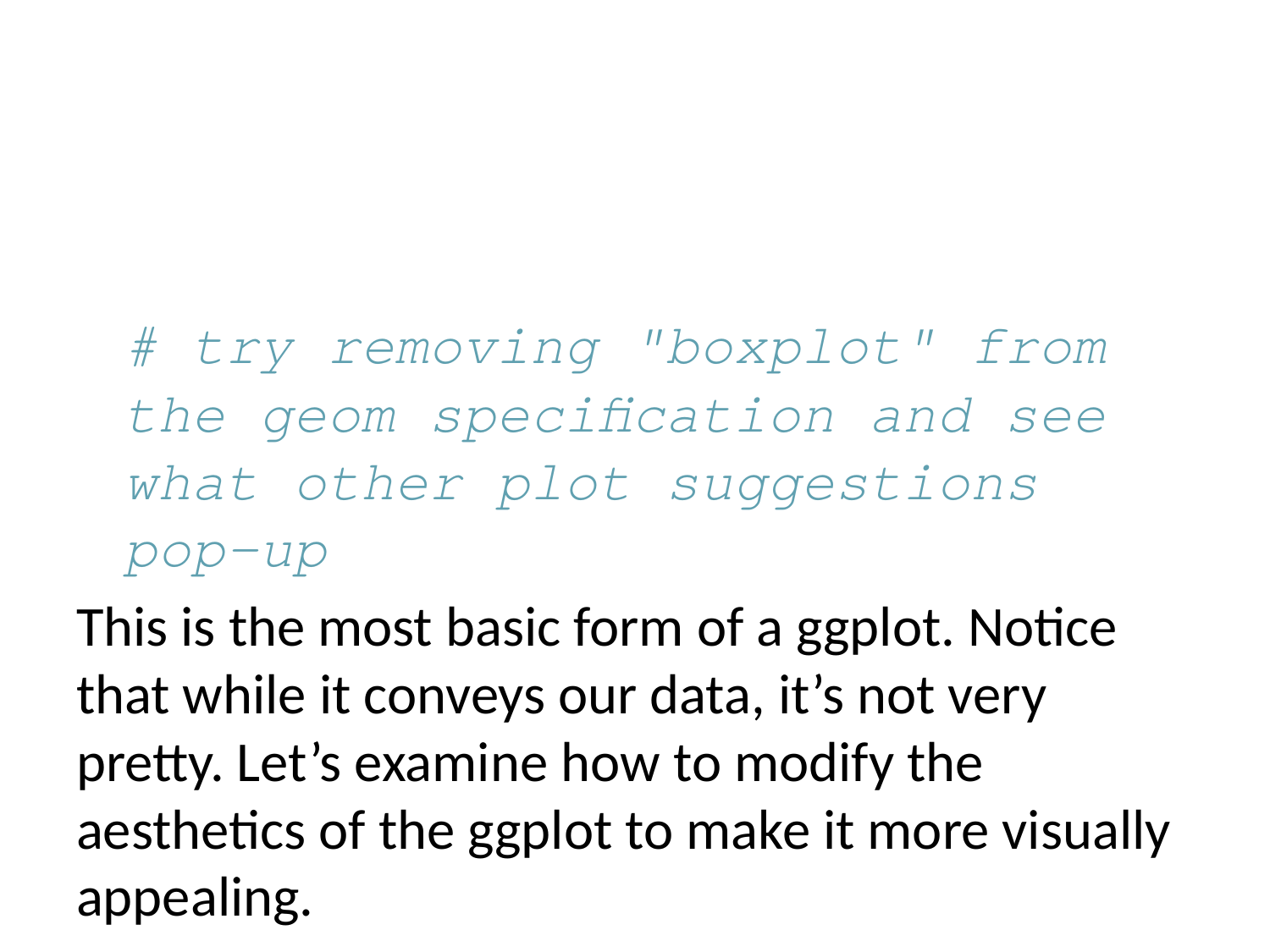

# try removing "boxplot" from the geom specification and see what other plot suggestions pop-up
This is the most basic form of a ggplot. Notice that while it conveys our data, it’s not very pretty. Let’s examine how to modify the aesthetics of the ggplot to make it more visually appealing.
First, let’s demonstrate how to change the fill and colour of the boxplot. In ggplot, the colour typically refers to the outline of plots and points, while fill corresponds to the colour inside the lines. Colours can be specified either using R colour names or hex values (e.g “#009999”). The list of accetptable R colour names can be accessed by typing colours().